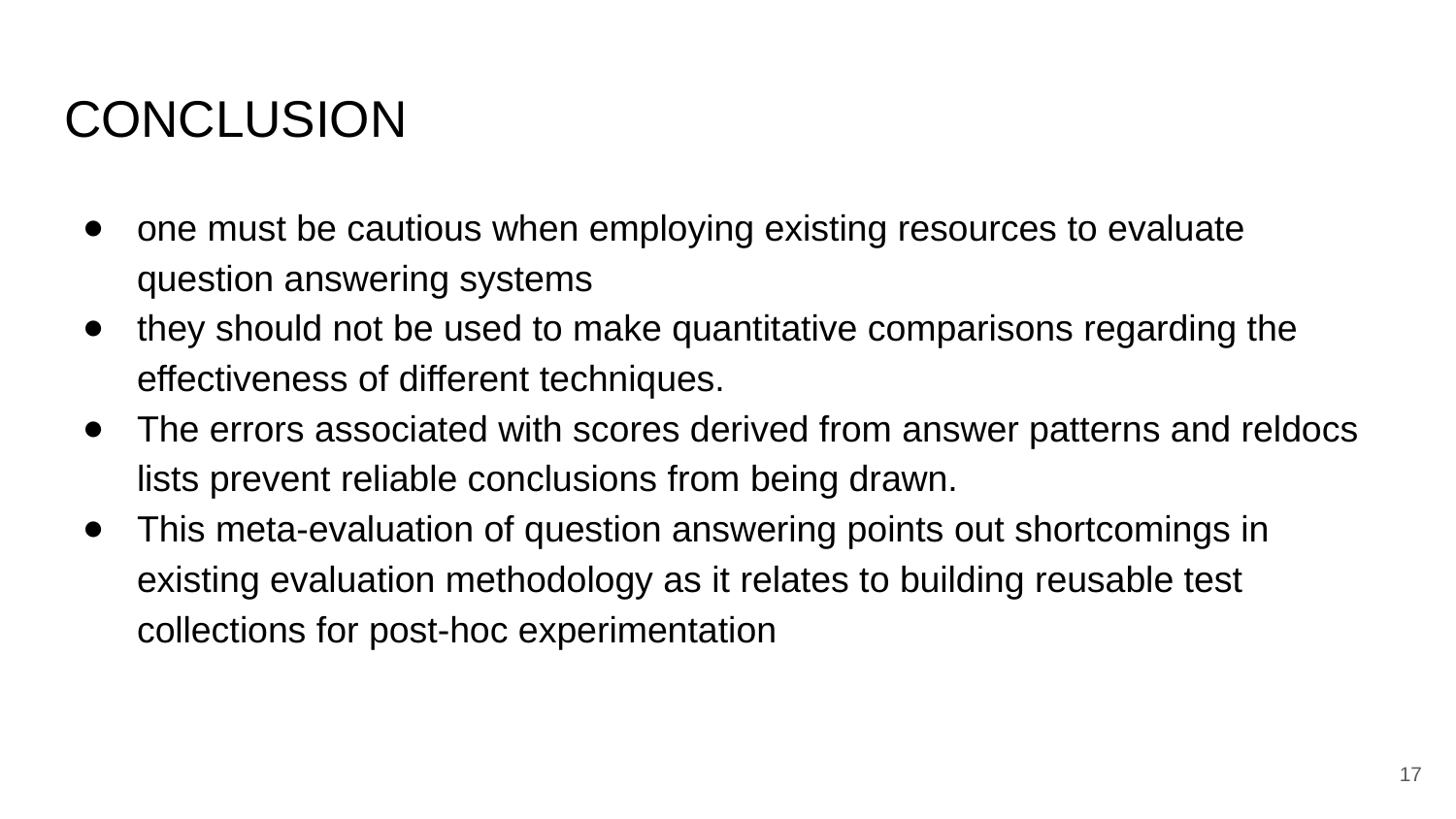

# CONCLUSION
one must be cautious when employing existing resources to evaluate question answering systems
they should not be used to make quantitative comparisons regarding the effectiveness of different techniques.
The errors associated with scores derived from answer patterns and reldocs lists prevent reliable conclusions from being drawn.
This meta-evaluation of question answering points out shortcomings in existing evaluation methodology as it relates to building reusable test collections for post-hoc experimentation
17